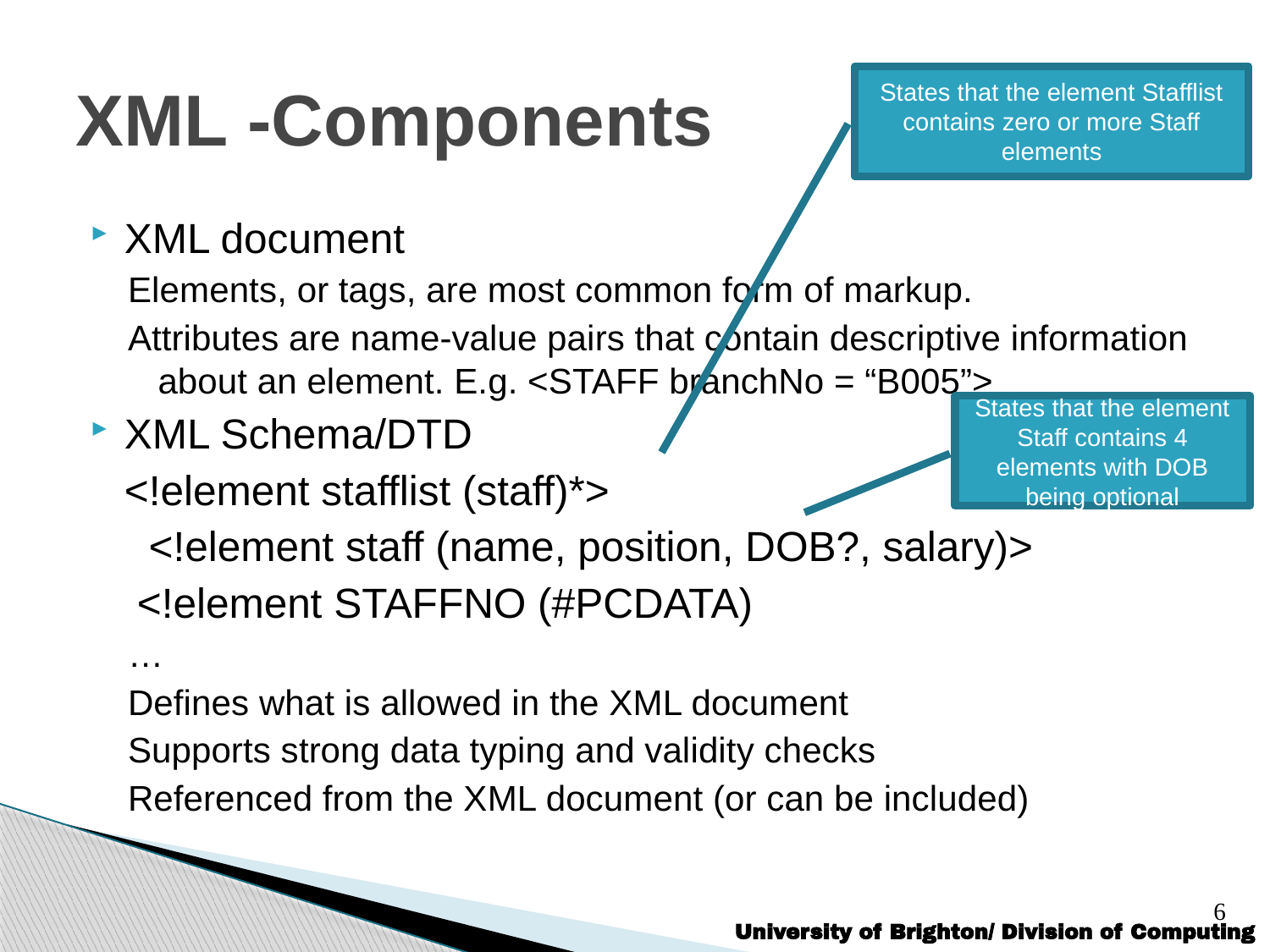

# XML -Components
States that the element Stafflist contains zero or more Staff elements
XML document
Elements, or tags, are most common form of markup.
Attributes are name-value pairs that contain descriptive information about an element. E.g. <STAFF branchNo = “B005”>
XML Schema/DTD
	<!element stafflist (staff)*>
     <!element staff (name, position, DOB?, salary)>
    <!element STAFFNO (#PCDATA)
…
Defines what is allowed in the XML document
Supports strong data typing and validity checks
Referenced from the XML document (or can be included)
States that the element Staff contains 4 elements with DOB being optional
6